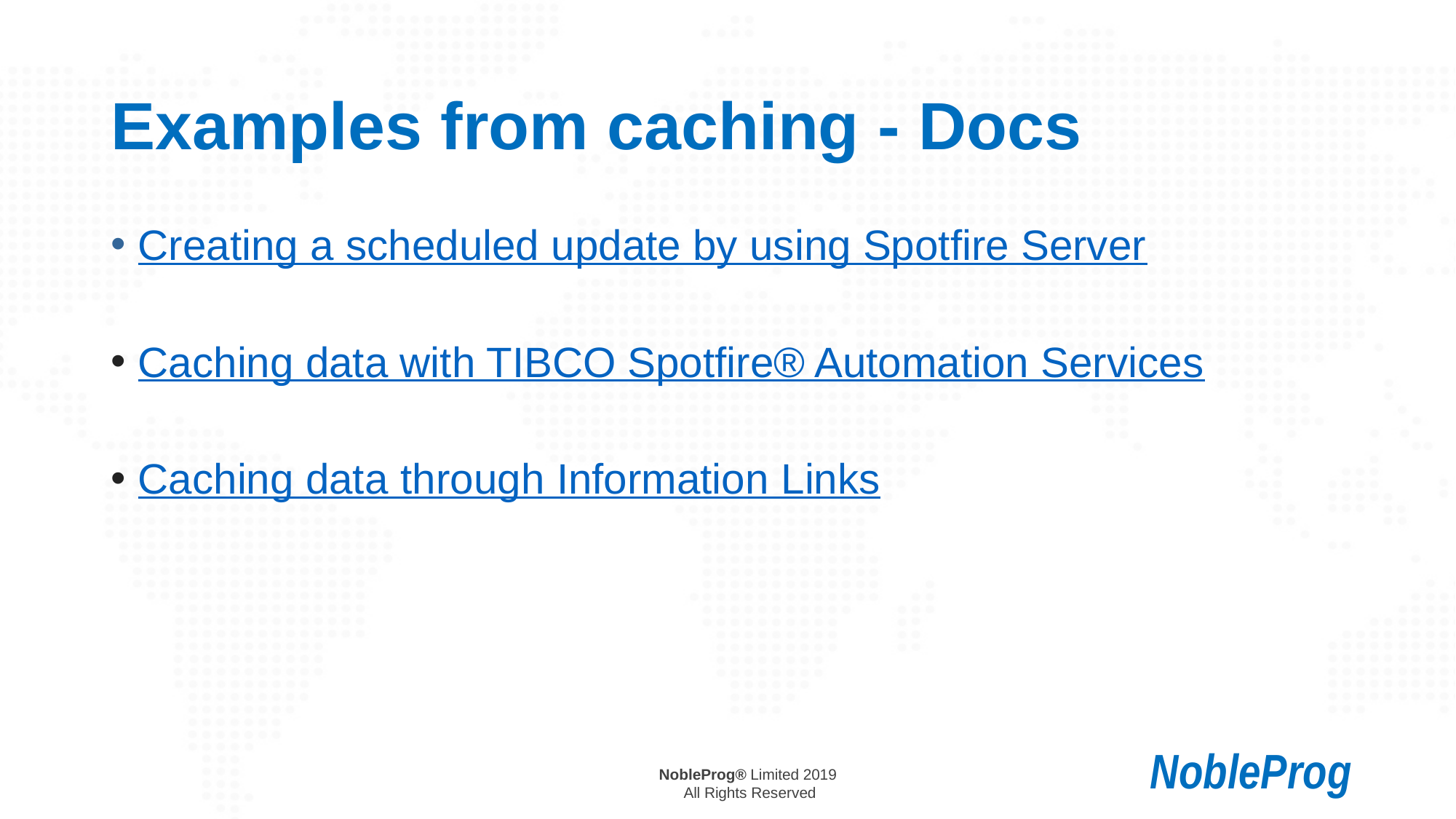

# Examples from caching - Docs
Creating a scheduled update by using Spotfire Server

Caching data with TIBCO Spotfire® Automation Services

Caching data through Information Links